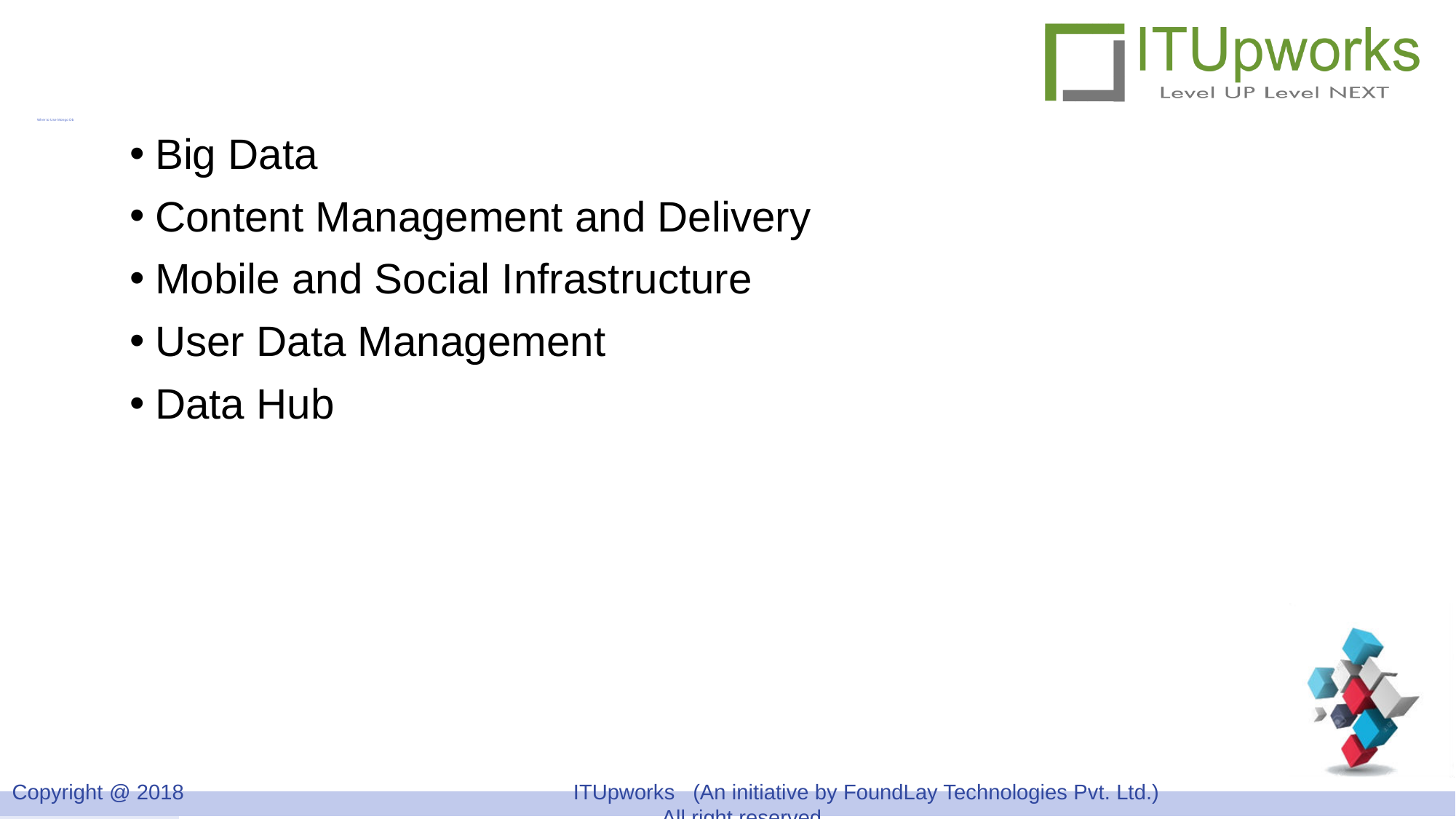

# Wher to Use Mongo Db
Big Data
Content Management and Delivery
Mobile and Social Infrastructure
User Data Management
Data Hub